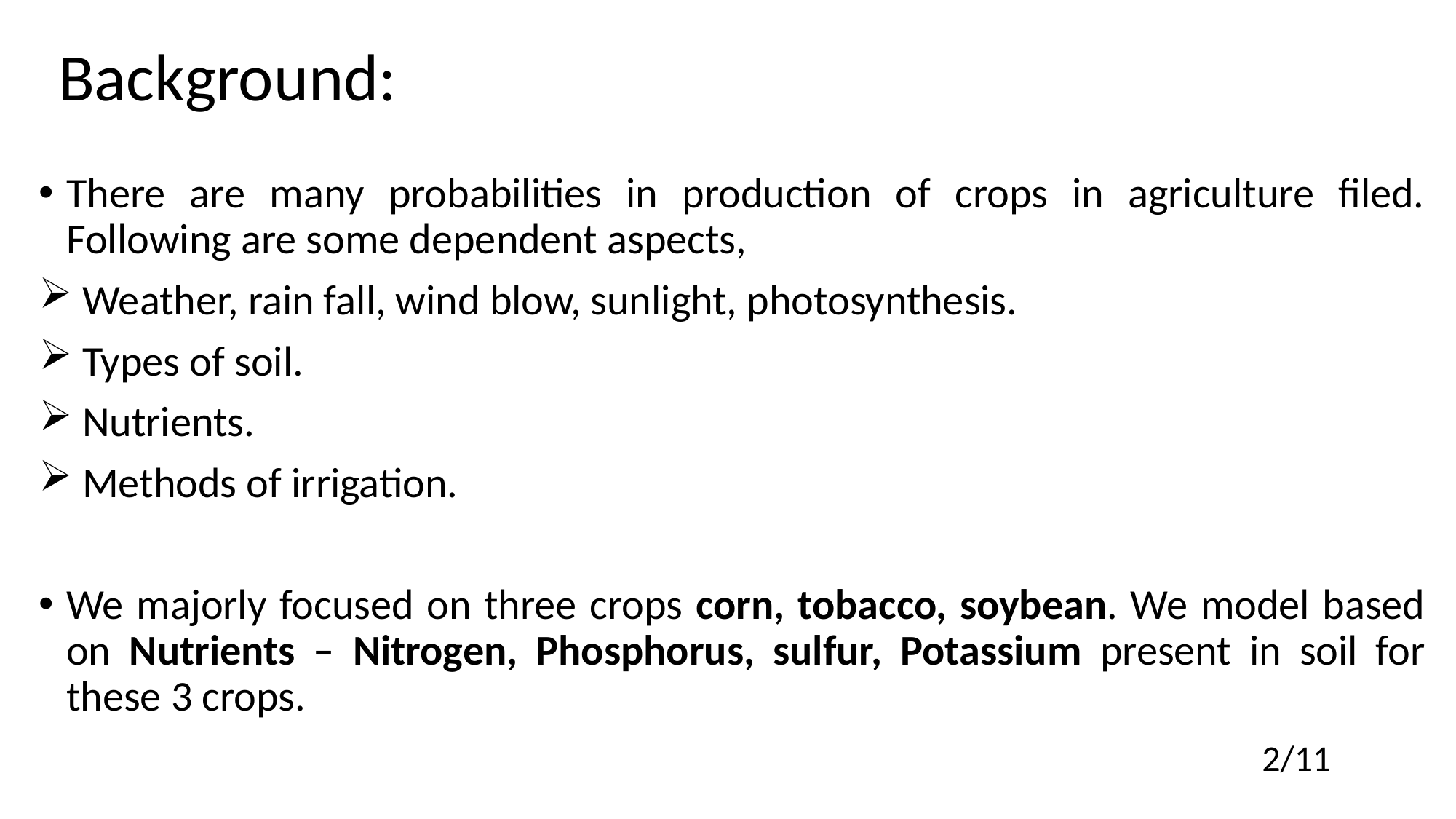

# Background:
There are many probabilities in production of crops in agriculture filed. Following are some dependent aspects,
 Weather, rain fall, wind blow, sunlight, photosynthesis.
 Types of soil.
 Nutrients.
 Methods of irrigation.

We majorly focused on three crops corn, tobacco, soybean. We model based on Nutrients – Nitrogen, Phosphorus, sulfur, Potassium present in soil for these 3 crops.

2/11